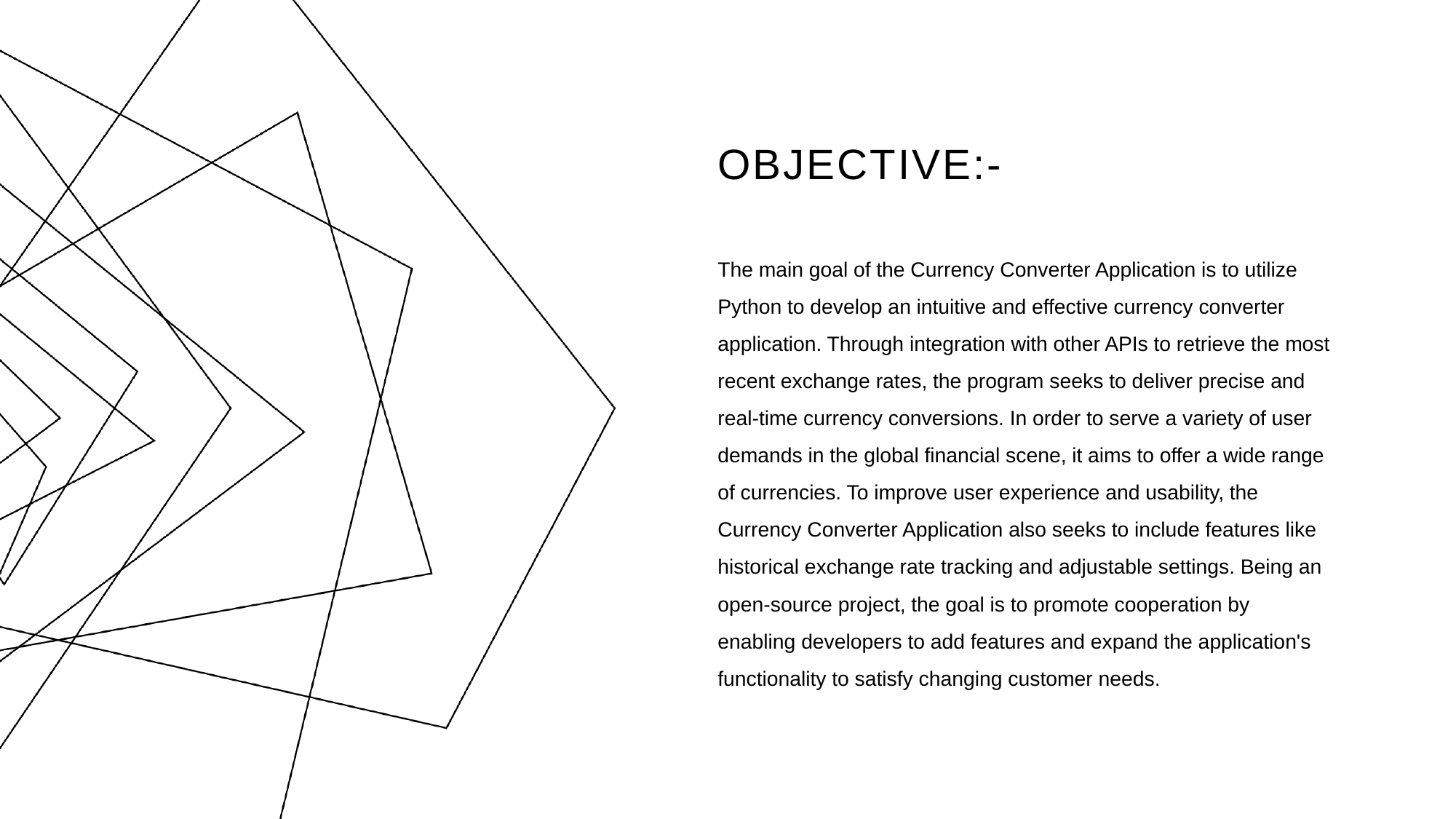

# OBJECTIVE:-
The main goal of the Currency Converter Application is to utilize Python to develop an intuitive and effective currency converter application. Through integration with other APIs to retrieve the most recent exchange rates, the program seeks to deliver precise and real-time currency conversions. In order to serve a variety of user demands in the global financial scene, it aims to offer a wide range of currencies. To improve user experience and usability, the Currency Converter Application also seeks to include features like historical exchange rate tracking and adjustable settings. Being an open-source project, the goal is to promote cooperation by enabling developers to add features and expand the application's functionality to satisfy changing customer needs.